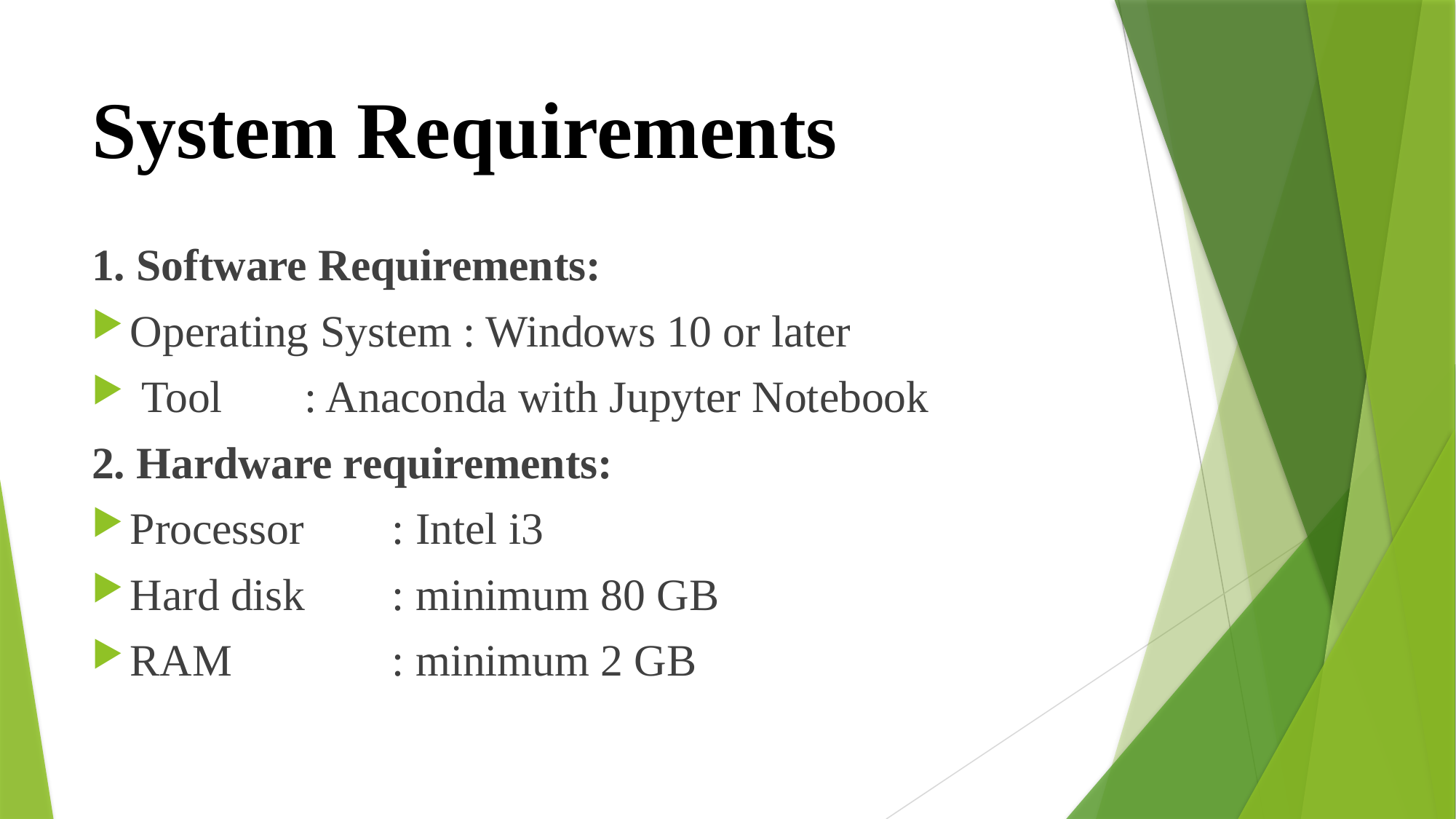

# System Requirements
1. Software Requirements:
Operating System : Windows 10 or later
 Tool   			: Anaconda with Jupyter Notebook
2. Hardware requirements:
Processor   			: Intel i3
Hard disk   			: minimum 80 GB
RAM        			: minimum 2 GB